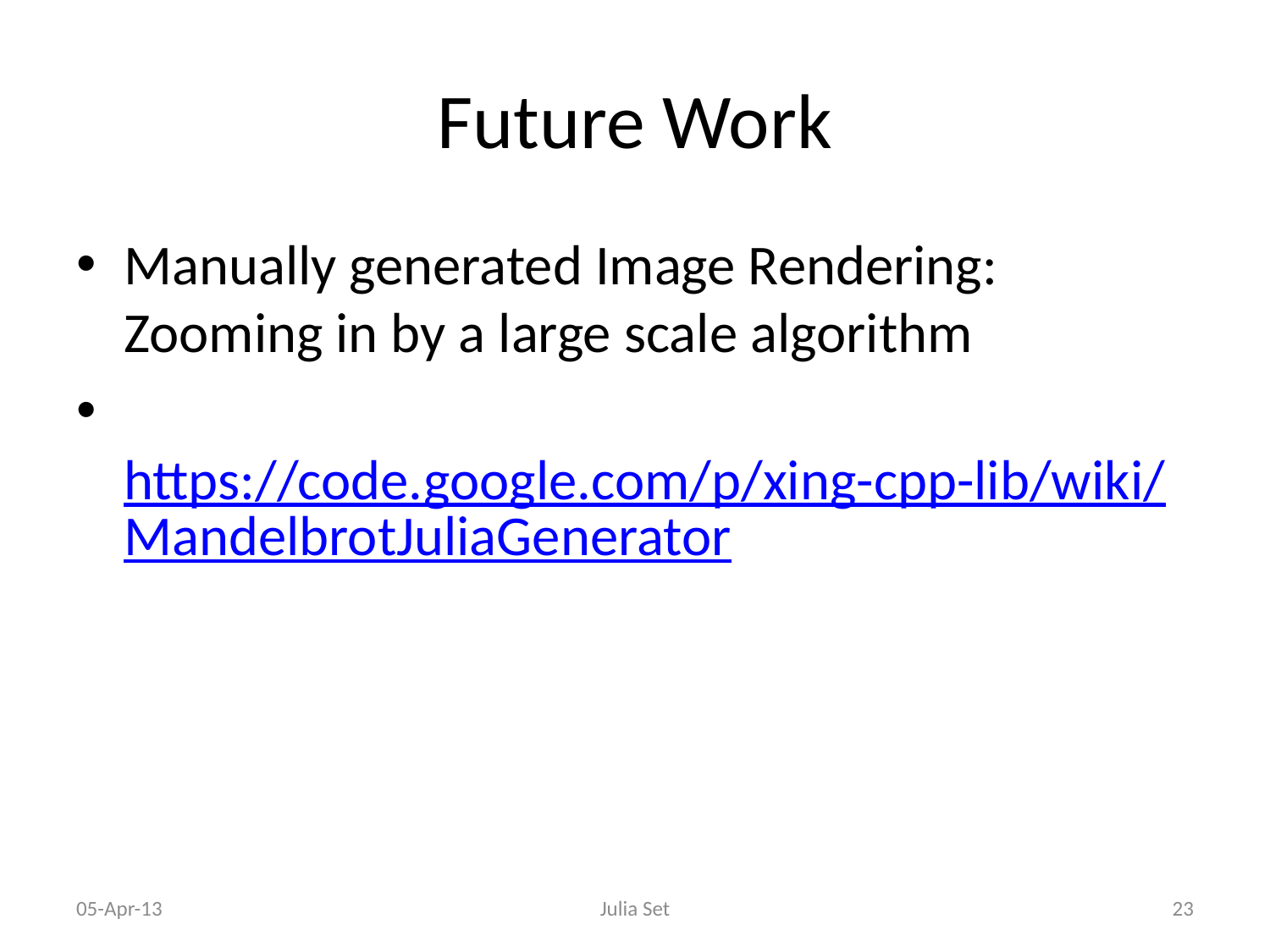

# Future Work
Manually generated Image Rendering: Zooming in by a large scale algorithm
 https://code.google.com/p/xing-cpp-lib/wiki/MandelbrotJuliaGenerator

05-Apr-13
Julia Set
23